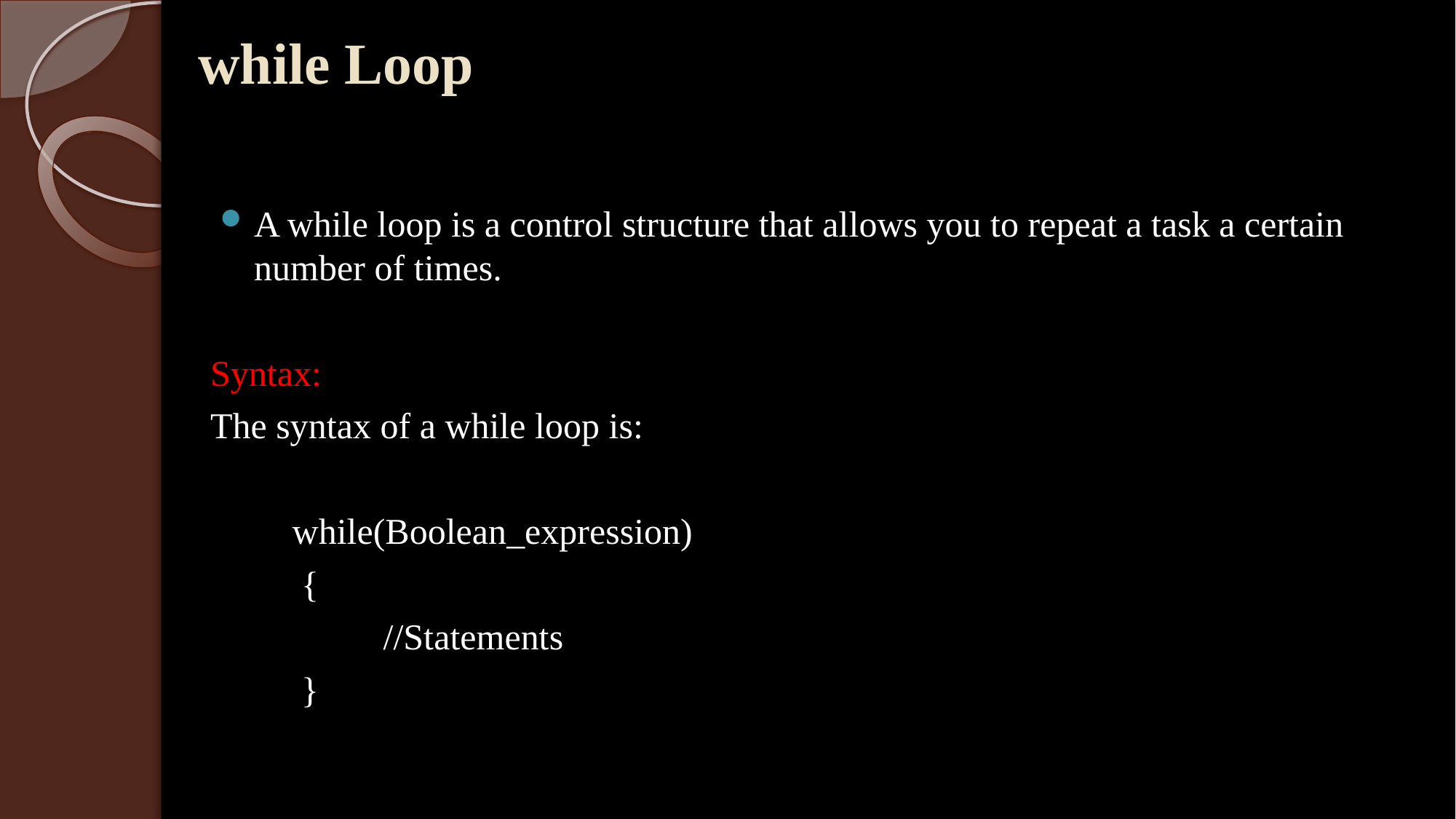

# while Loop
A while loop is a control structure that allows you to repeat a task a certain number of times.

Syntax:
The syntax of a while loop is:

         while(Boolean_expression)
          {
                   //Statements
          }